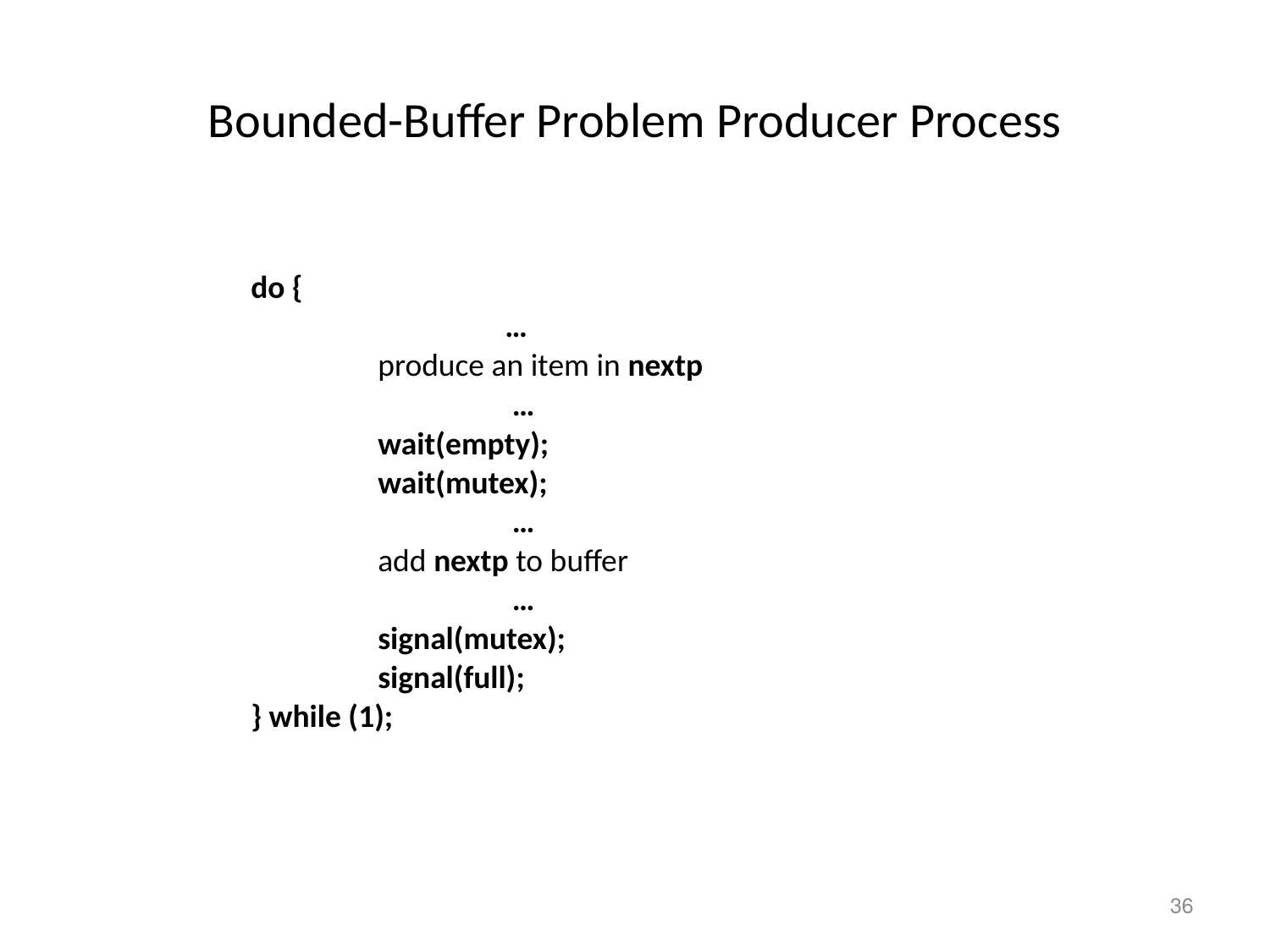

# Bounded-Buffer Problem Producer Process

		do {
				…
			produce an item in nextp
				 …
			wait(empty);
			wait(mutex);
				 …
			add nextp to buffer
				 …
			signal(mutex);
			signal(full);
		} while (1);

36